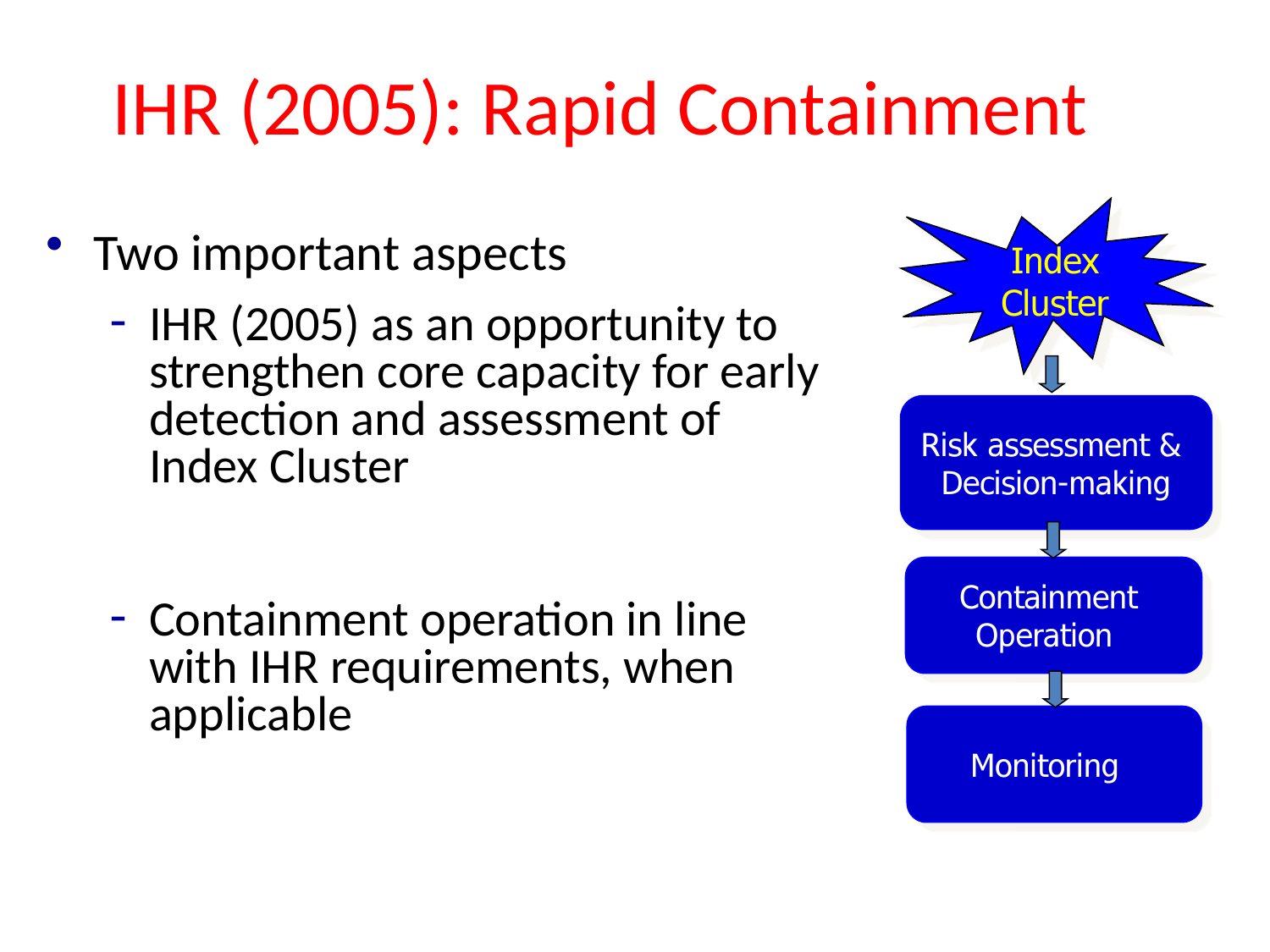

# IHR (2005): Rapid Containment
Index
Cluster
Two important aspects
IHR (2005) as an opportunity to strengthen core capacity for early detection and assessment of Index Cluster

Containment operation in line with IHR requirements, when applicable

Risk assessment &
Decision-making

Containment
Operation

Monitoring